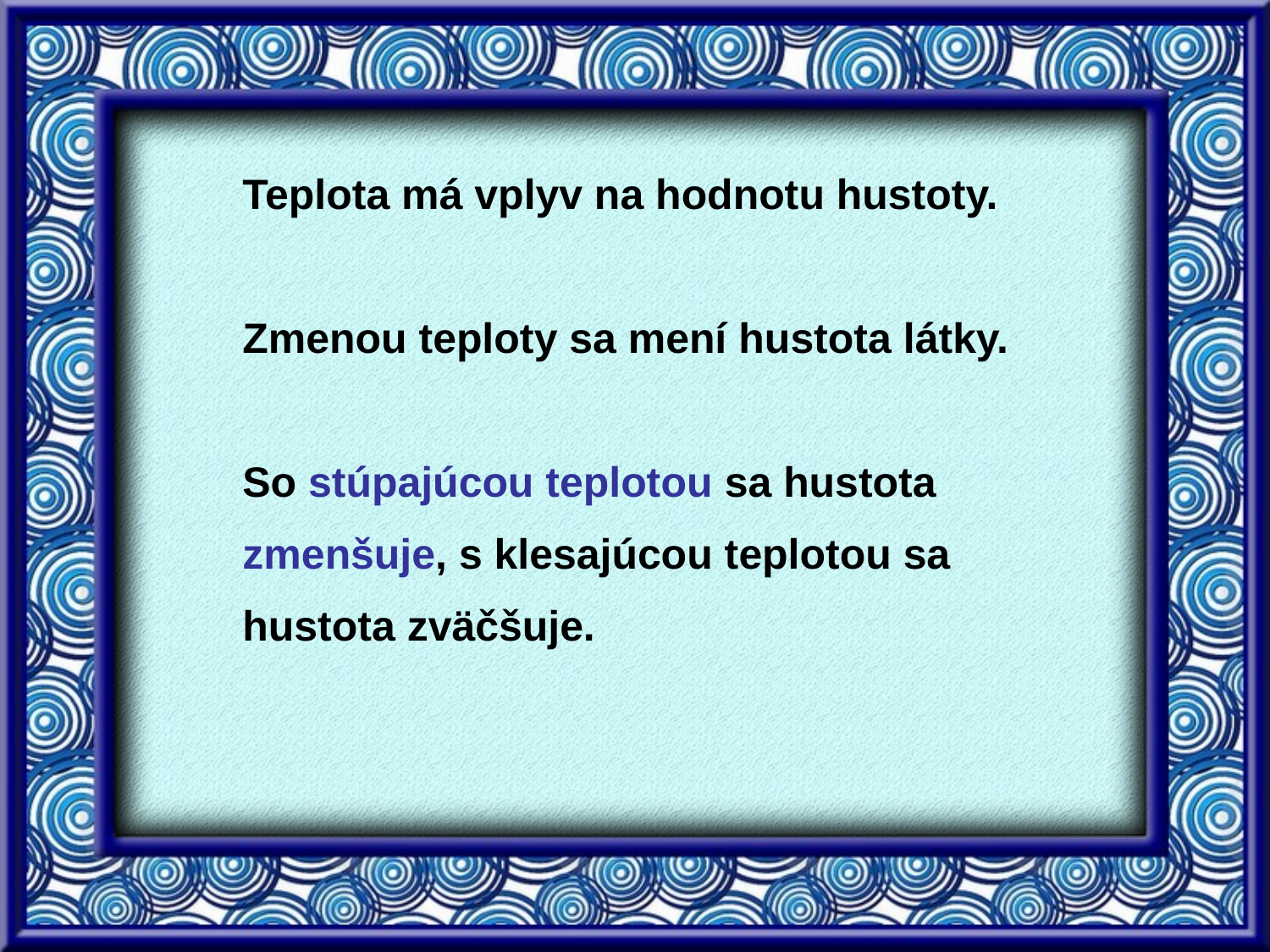

Teplota má vplyv na hodnotu hustoty.

Zmenou teploty sa mení hustota látky.

So stúpajúcou teplotou sa hustota
zmenšuje, s klesajúcou teplotou sa
hustota zväčšuje.